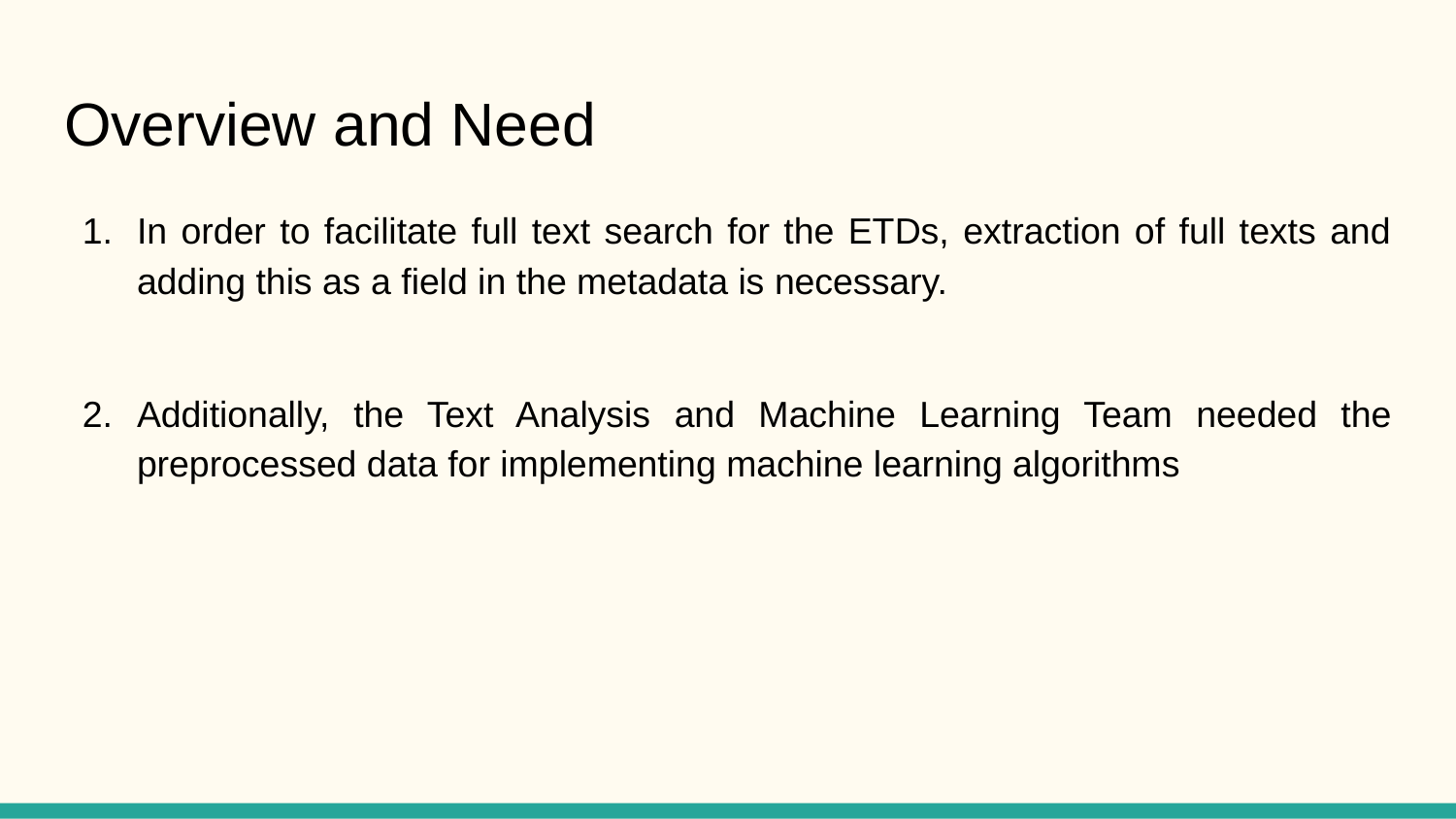

# Overview and Need
In order to facilitate full text search for the ETDs, extraction of full texts and adding this as a field in the metadata is necessary.

Additionally, the Text Analysis and Machine Learning Team needed the preprocessed data for implementing machine learning algorithms